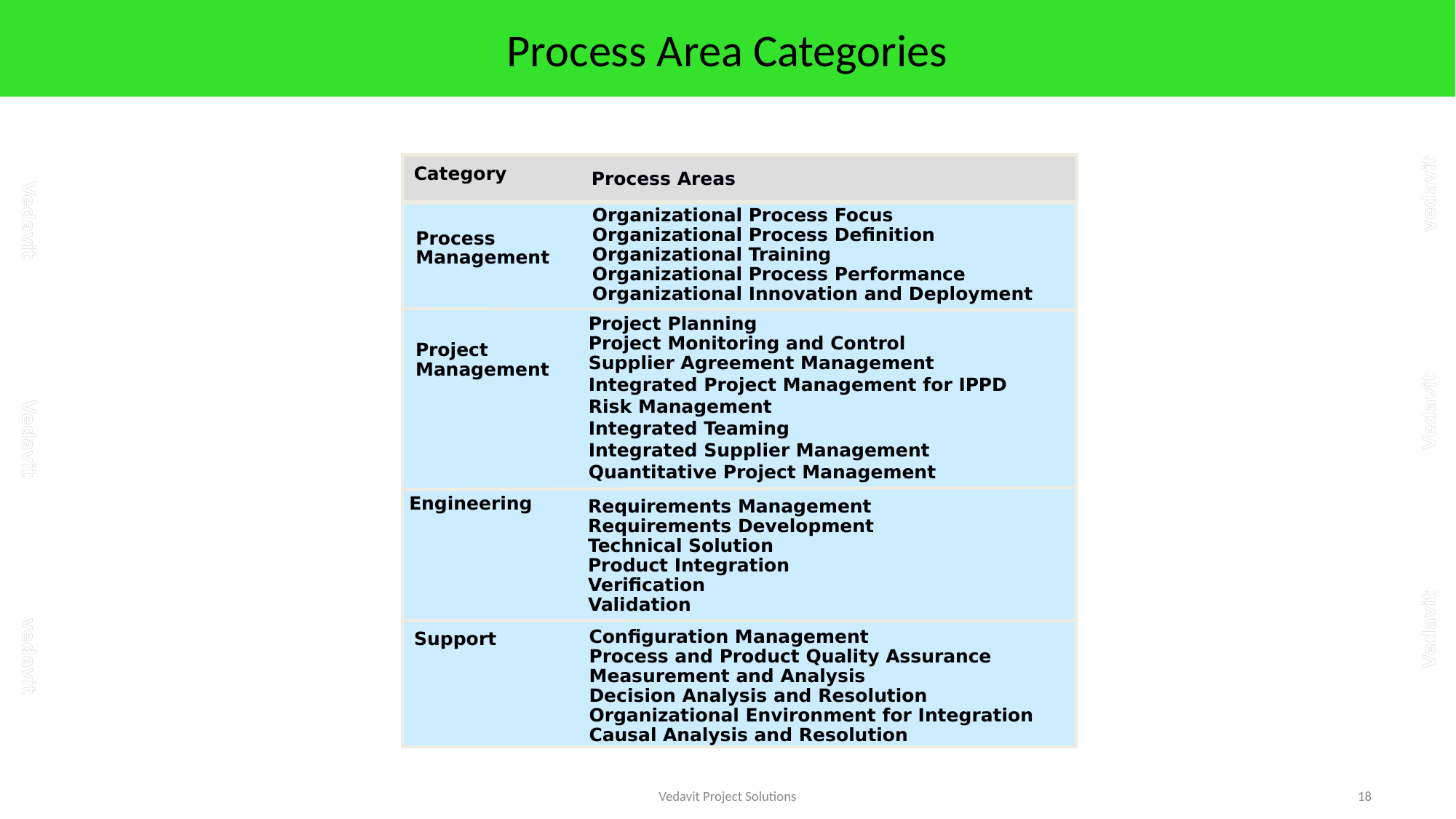

# Process Area Categories

Category
Process Areas

Organizational Process Focus
Organizational Process Definition
Organizational Training
Organizational Process Performance
Organizational Innovation and Deployment

Process
Management

Project Planning
Project Monitoring and Control
Supplier Agreement Management
Integrated Project Management for IPPD
Risk Management
Integrated Teaming
Integrated Supplier Management
Quantitative Project Management
Project
Management

Engineering
Requirements Management
Requirements Development
Technical Solution
Product Integration
Verification
Validation

Configuration Management
Process and Product Quality Assurance
Measurement and Analysis
Decision Analysis and Resolution
Organizational Environment for Integration Causal Analysis and Resolution
Support
Vedavit Project Solutions
18